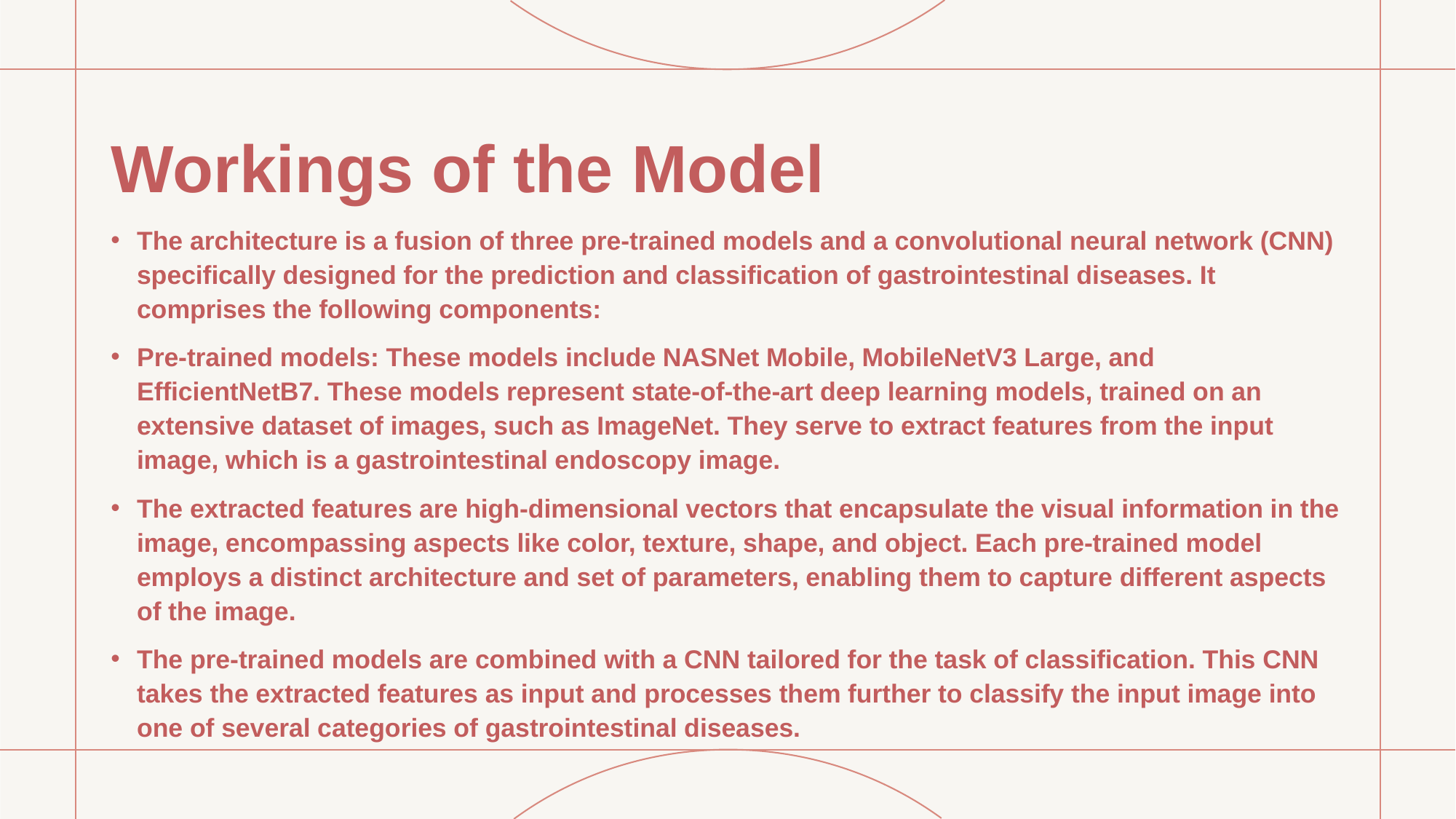

# Workings of the Model
The architecture is a fusion of three pre-trained models and a convolutional neural network (CNN) specifically designed for the prediction and classification of gastrointestinal diseases. It comprises the following components:
Pre-trained models: These models include NASNet Mobile, MobileNetV3 Large, and EfficientNetB7. These models represent state-of-the-art deep learning models, trained on an extensive dataset of images, such as ImageNet. They serve to extract features from the input image, which is a gastrointestinal endoscopy image.
The extracted features are high-dimensional vectors that encapsulate the visual information in the image, encompassing aspects like color, texture, shape, and object. Each pre-trained model employs a distinct architecture and set of parameters, enabling them to capture different aspects of the image.
The pre-trained models are combined with a CNN tailored for the task of classification. This CNN takes the extracted features as input and processes them further to classify the input image into one of several categories of gastrointestinal diseases.